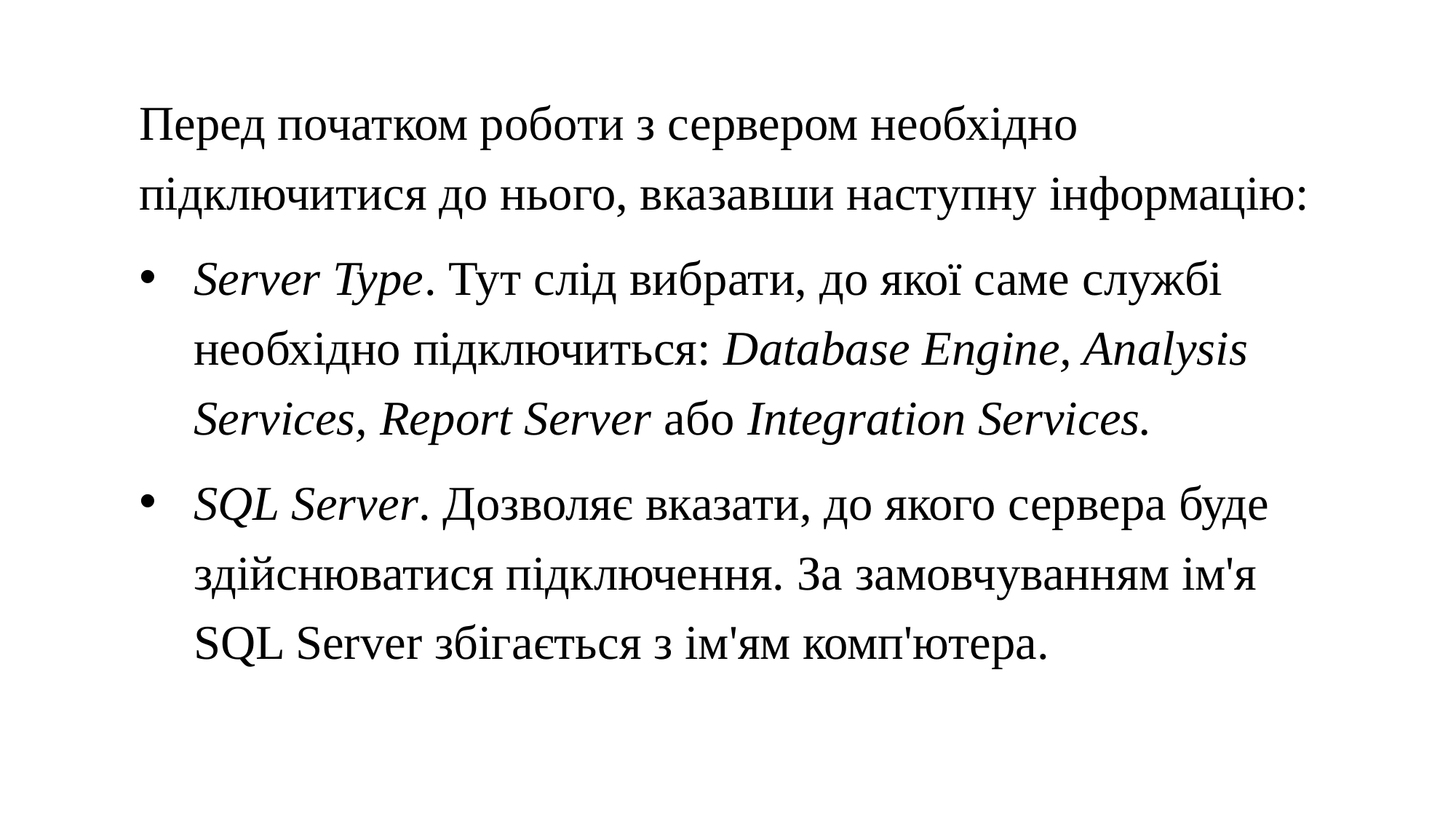

Перед початком роботи з сервером необхідно підключитися до нього, вказавши наступну інформацію:
Server Type. Тут слід вибрати, до якої саме службі необхідно підключиться: Database Engine, Analysis Services, Report Server або Integration Services.
SQL Server. Дозволяє вказати, до якого сервера буде здійснюватися підключення. За замовчуванням ім'я SQL Server збігається з ім'ям комп'ютера.